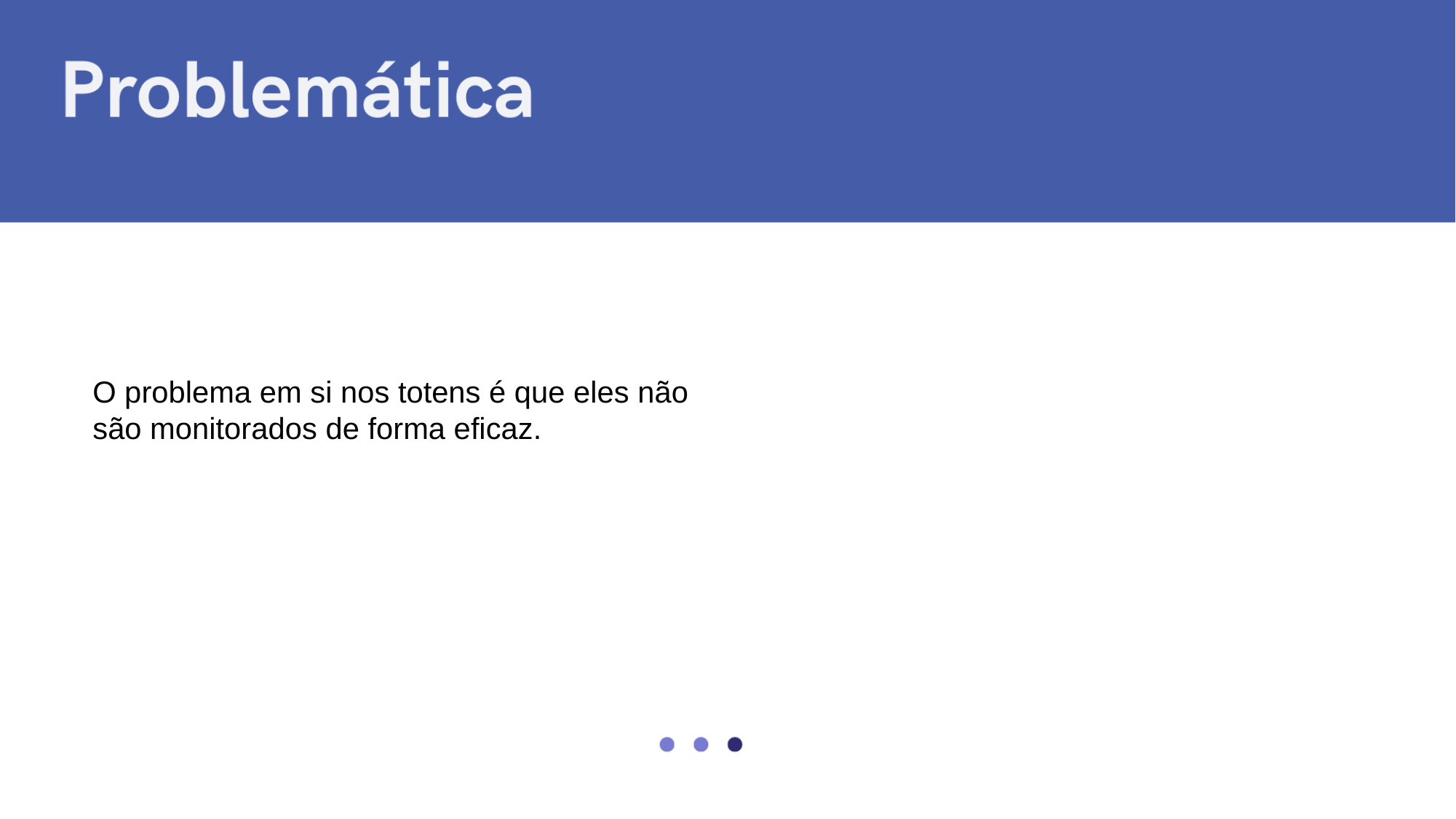

O problema em si nos totens é que eles não são monitorados de forma eficaz.